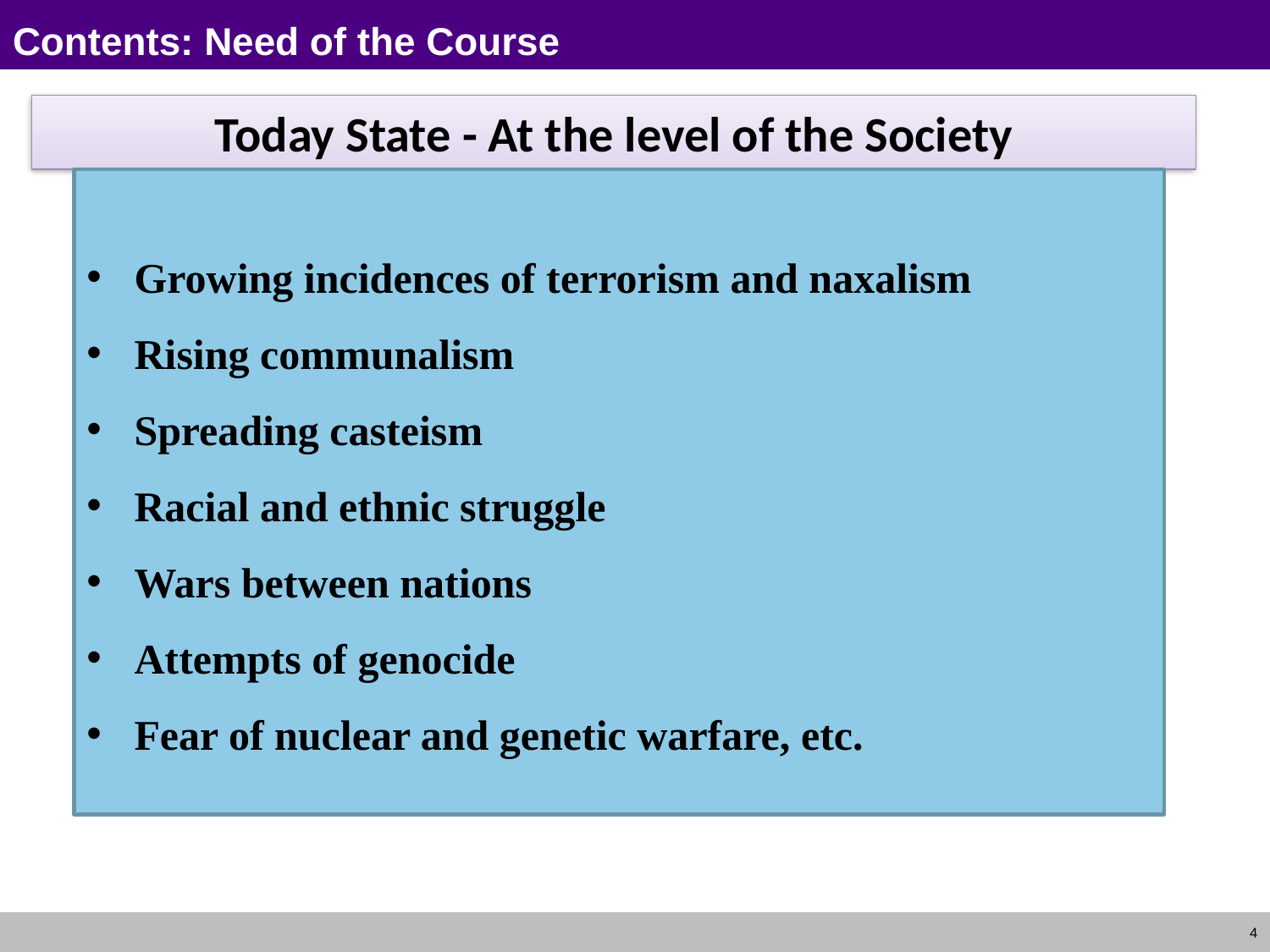

# Contents: Need of the Course
Today State - At the level of the Society
Growing incidences of terrorism and naxalism
Rising communalism
Spreading casteism
Racial and ethnic struggle
Wars between nations
Attempts of genocide
Fear of nuclear and genetic warfare, etc.